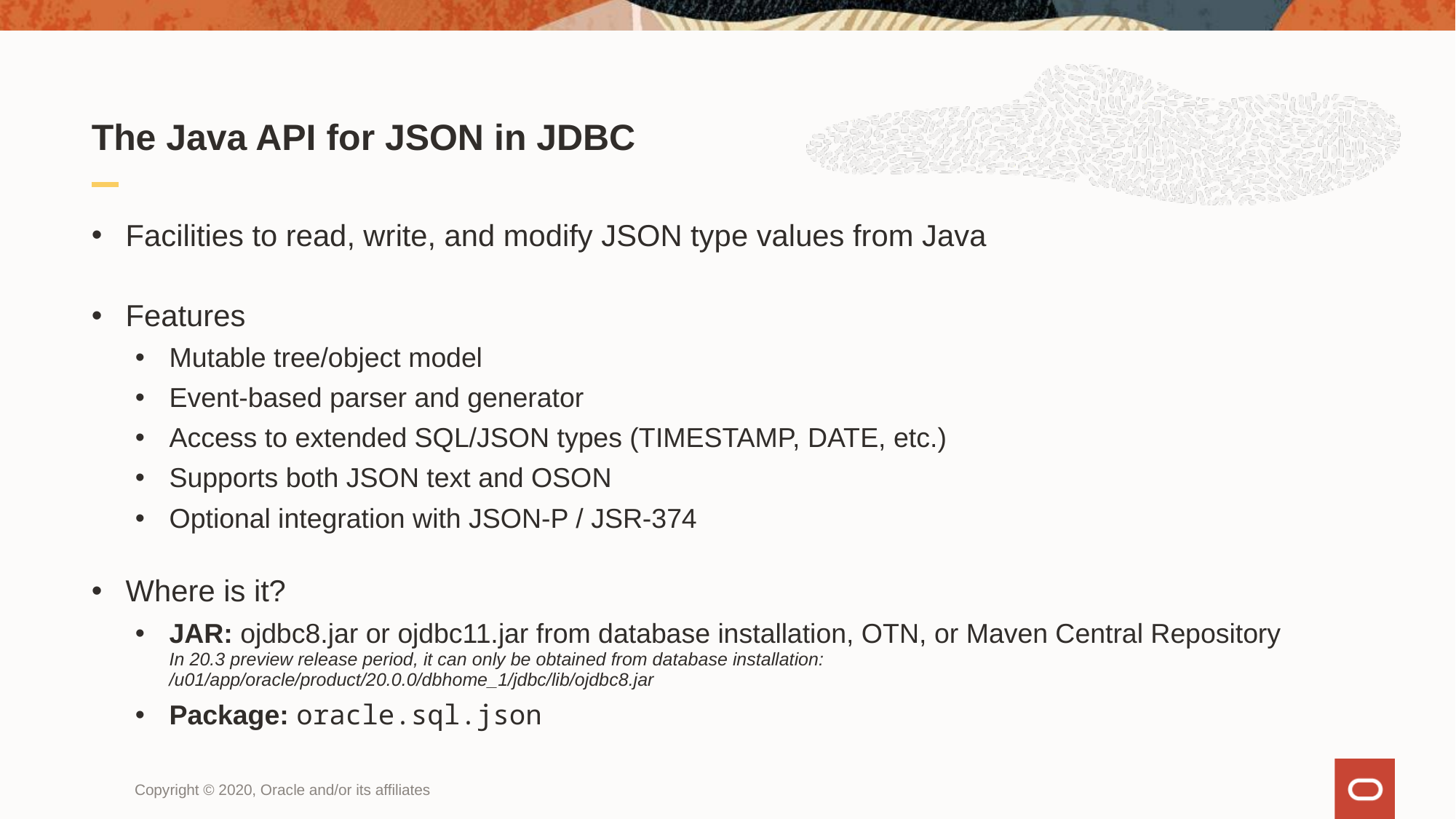

# The Java API for JSON in JDBC
Facilities to read, write, and modify JSON type values from Java
Features
Mutable tree/object model
Event-based parser and generator
Access to extended SQL/JSON types (TIMESTAMP, DATE, etc.)
Supports both JSON text and OSON
Optional integration with JSON-P / JSR-374
Where is it?
JAR: ojdbc8.jar or ojdbc11.jar from database installation, OTN, or Maven Central Repository
In 20.3 preview release period, it can only be obtained from database installation:
/u01/app/oracle/product/20.0.0/dbhome_1/jdbc/lib/ojdbc8.jar
Package: oracle.sql.json

Copyright © 2020, Oracle and/or its affiliates